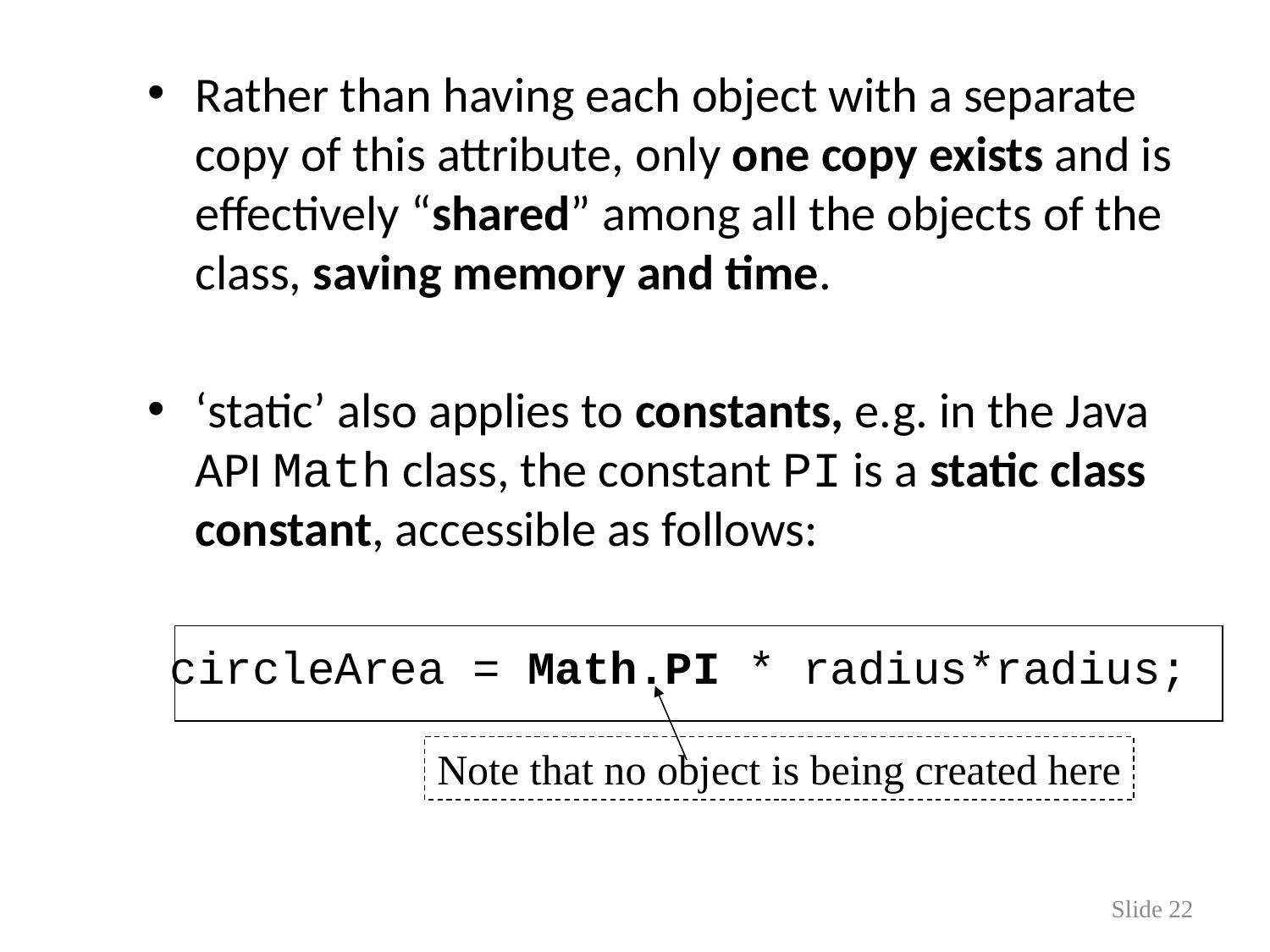

Rather than having each object with a separate copy of this attribute, only one copy exists and is effectively “shared” among all the objects of the class, saving memory and time.

‘static’ also applies to constants, e.g. in the Java API Math class, the constant PI is a static class constant, accessible as follows:

  circleArea = Math.PI * radius*radius;

Note that no object is being created here
Slide 22